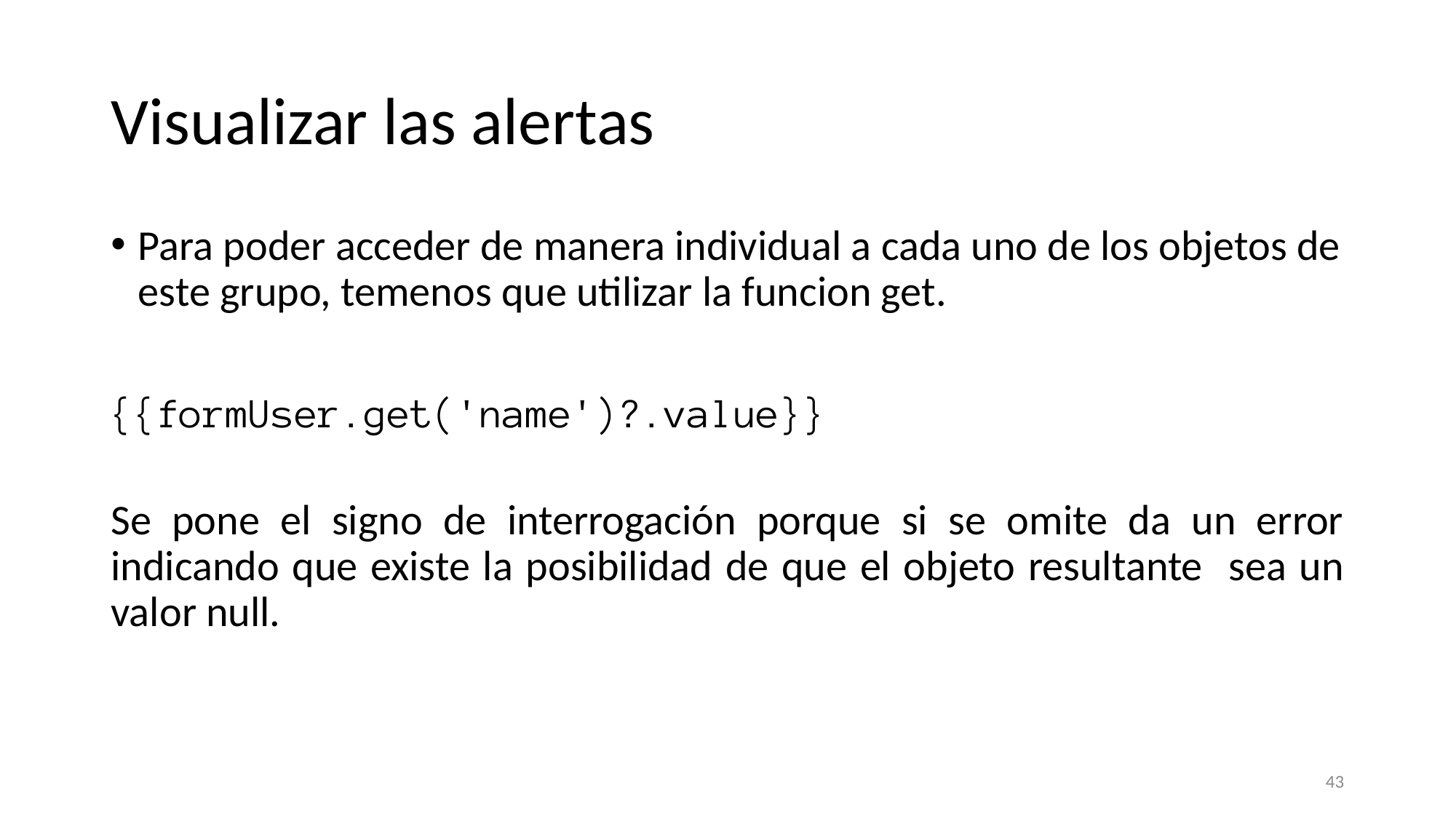

# Visualizar las alertas
Para poder acceder de manera individual a cada uno de los objetos de este grupo, temenos que utilizar la funcion get.

{{formUser.get('name')?.value}}
Se pone el signo de interrogación porque si se omite da un error indicando que existe la posibilidad de que el objeto resultante  sea un valor null.
43